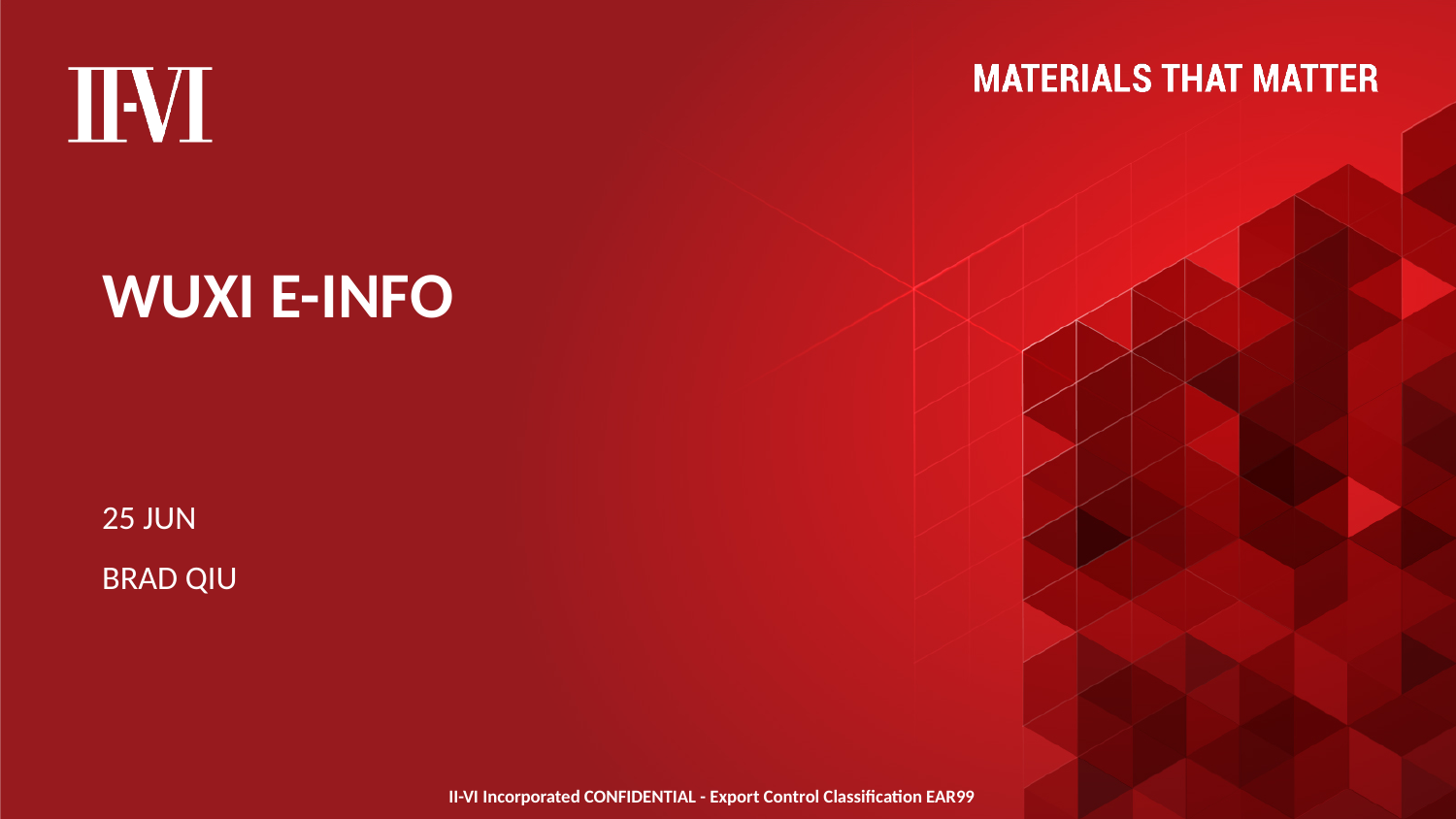

# WUXI E-INFO
25 JUN
BRAD QIU